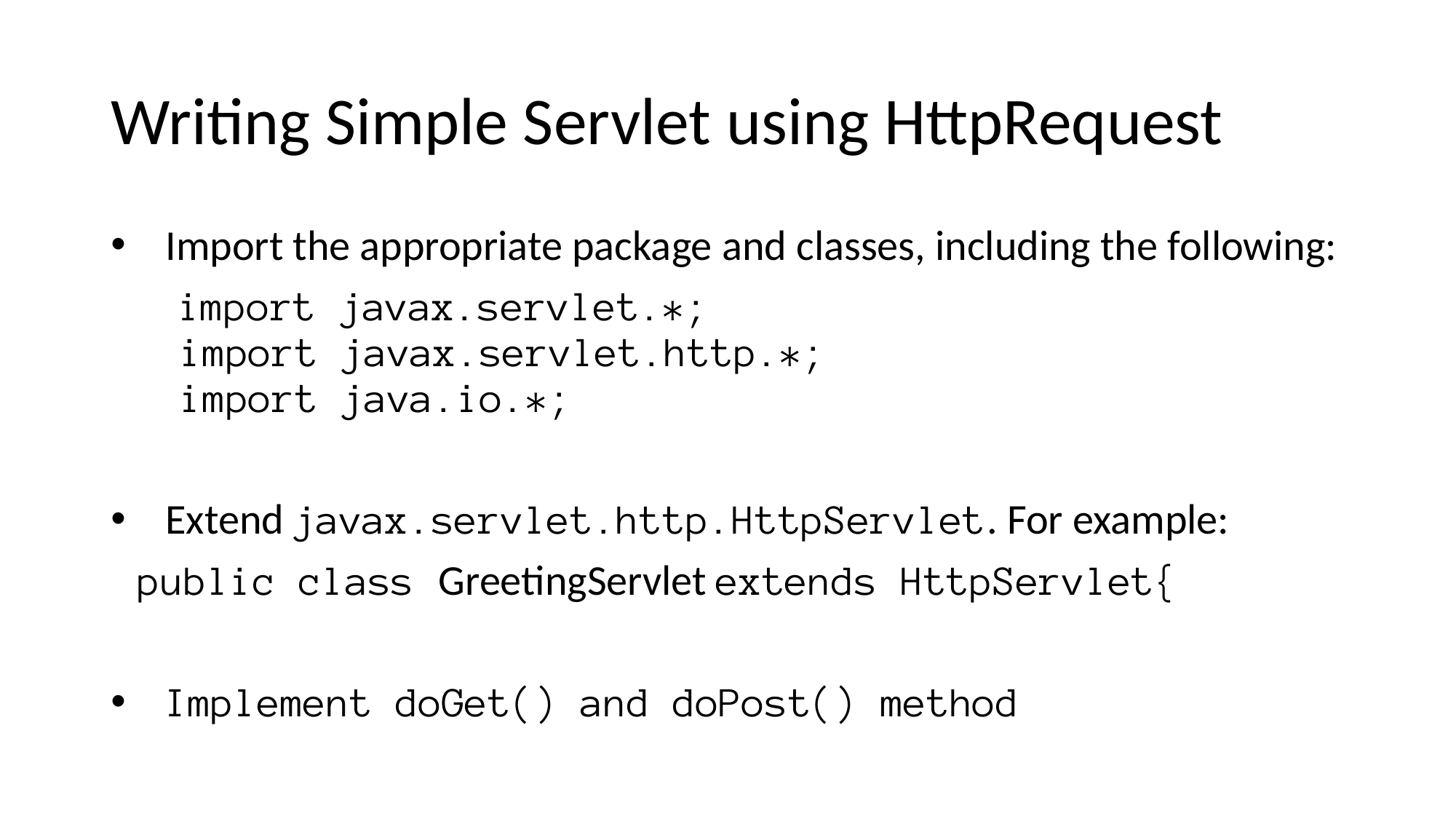

# Writing Simple Servlet using HttpRequest
Import the appropriate package and classes, including the following:
       import javax.servlet.*;
   import javax.servlet.http.*;
   import java.io.*;

Extend javax.servlet.http.HttpServlet. For example:
public class GreetingServlet extends HttpServlet{

Implement doGet() and doPost() method